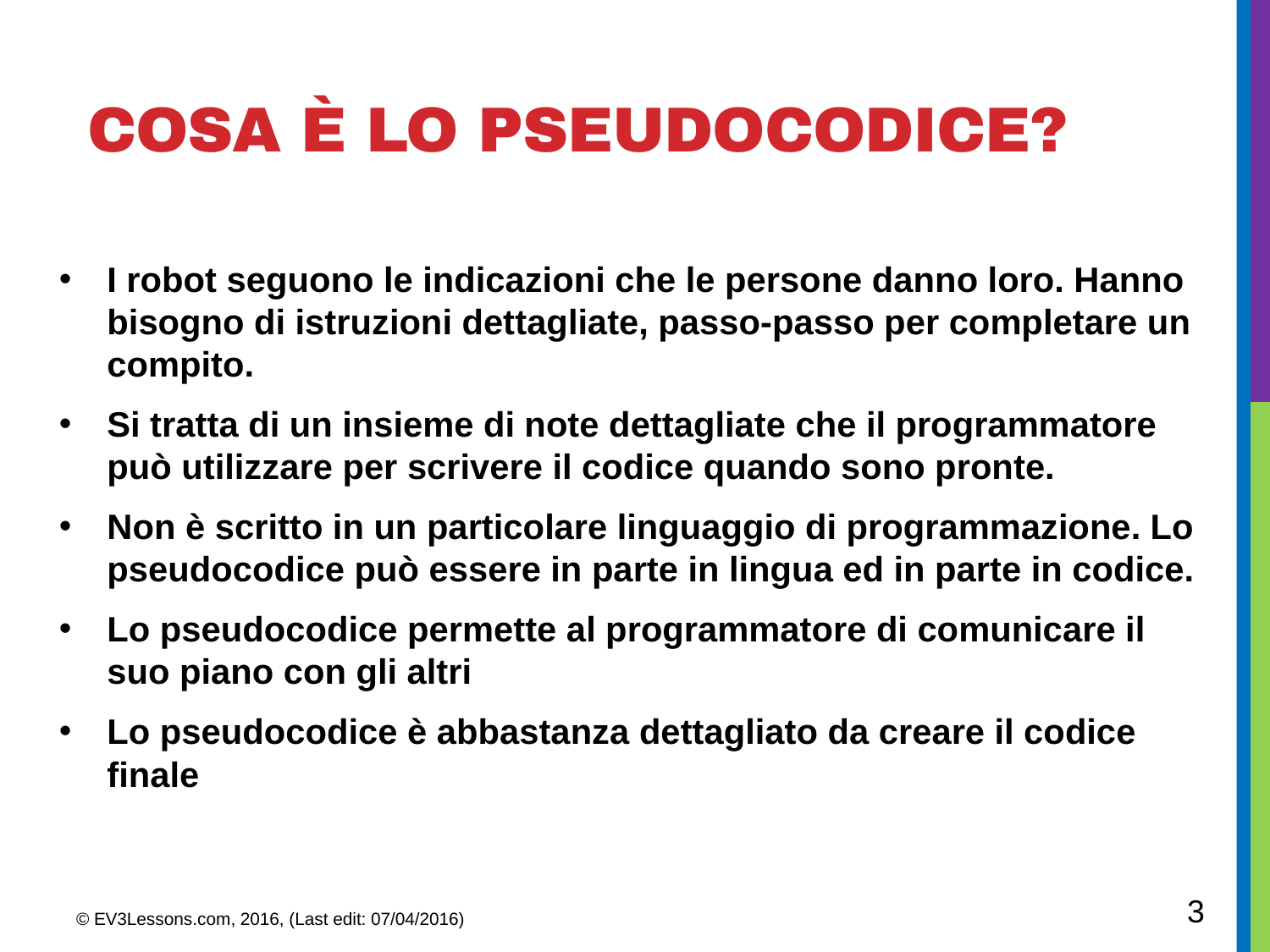

# COSA È LO PSEUDOCODICE?
I robot seguono le indicazioni che le persone danno loro. Hanno bisogno di istruzioni dettagliate, passo-passo per completare un compito.
Si tratta di un insieme di note dettagliate che il programmatore può utilizzare per scrivere il codice quando sono pronte.
Non è scritto in un particolare linguaggio di programmazione. Lo pseudocodice può essere in parte in lingua ed in parte in codice.
Lo pseudocodice permette al programmatore di comunicare il suo piano con gli altri
Lo pseudocodice è abbastanza dettagliato da creare il codice finale
3
© EV3Lessons.com, 2016, (Last edit: 07/04/2016)